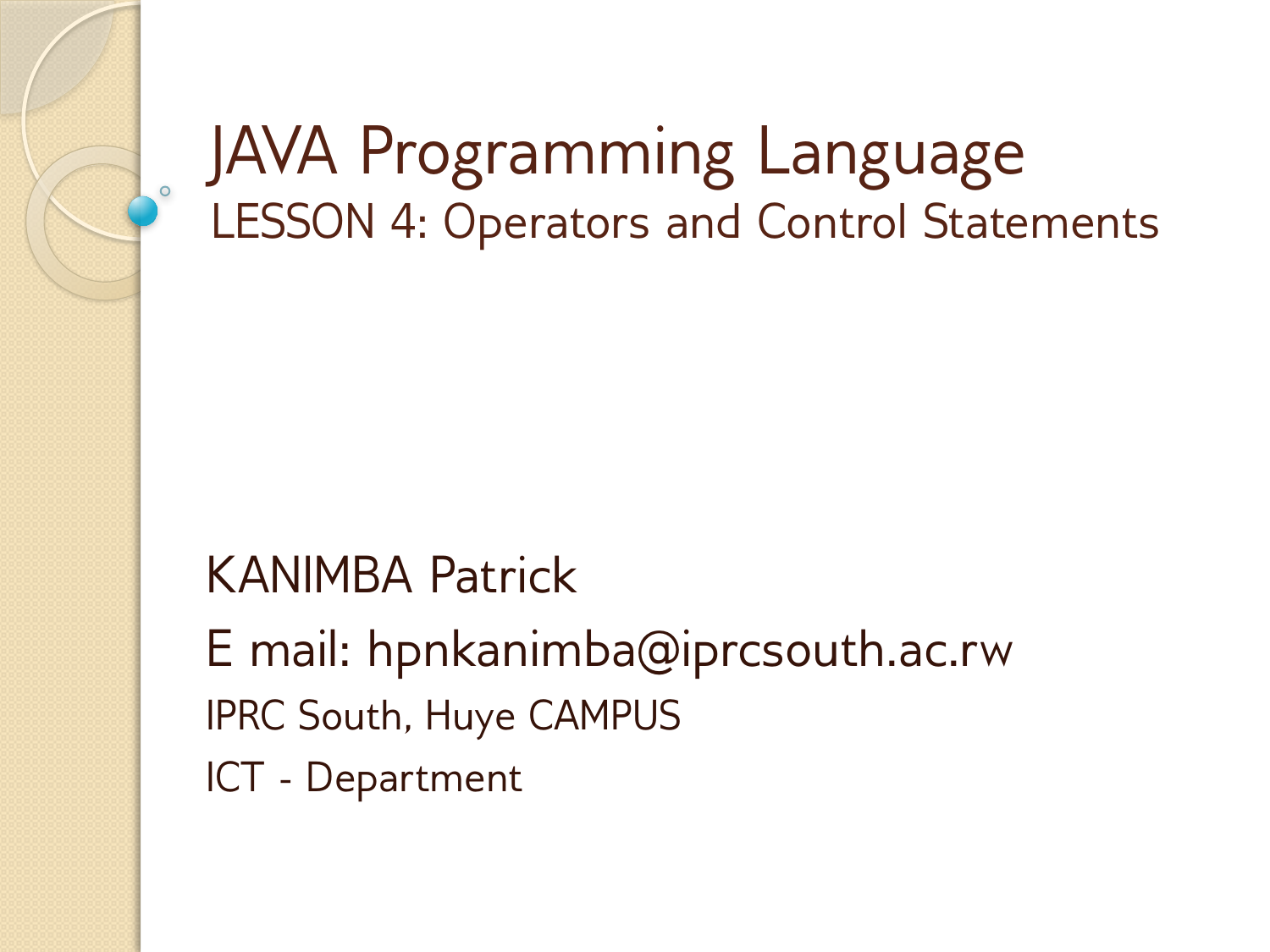

# JAVA Programming Language LESSON 4: Operators and Control Statements
KANIMBA Patrick
E mail: hpnkanimba@iprcsouth.ac.rw
IPRC South, Huye CAMPUS
ICT - Department